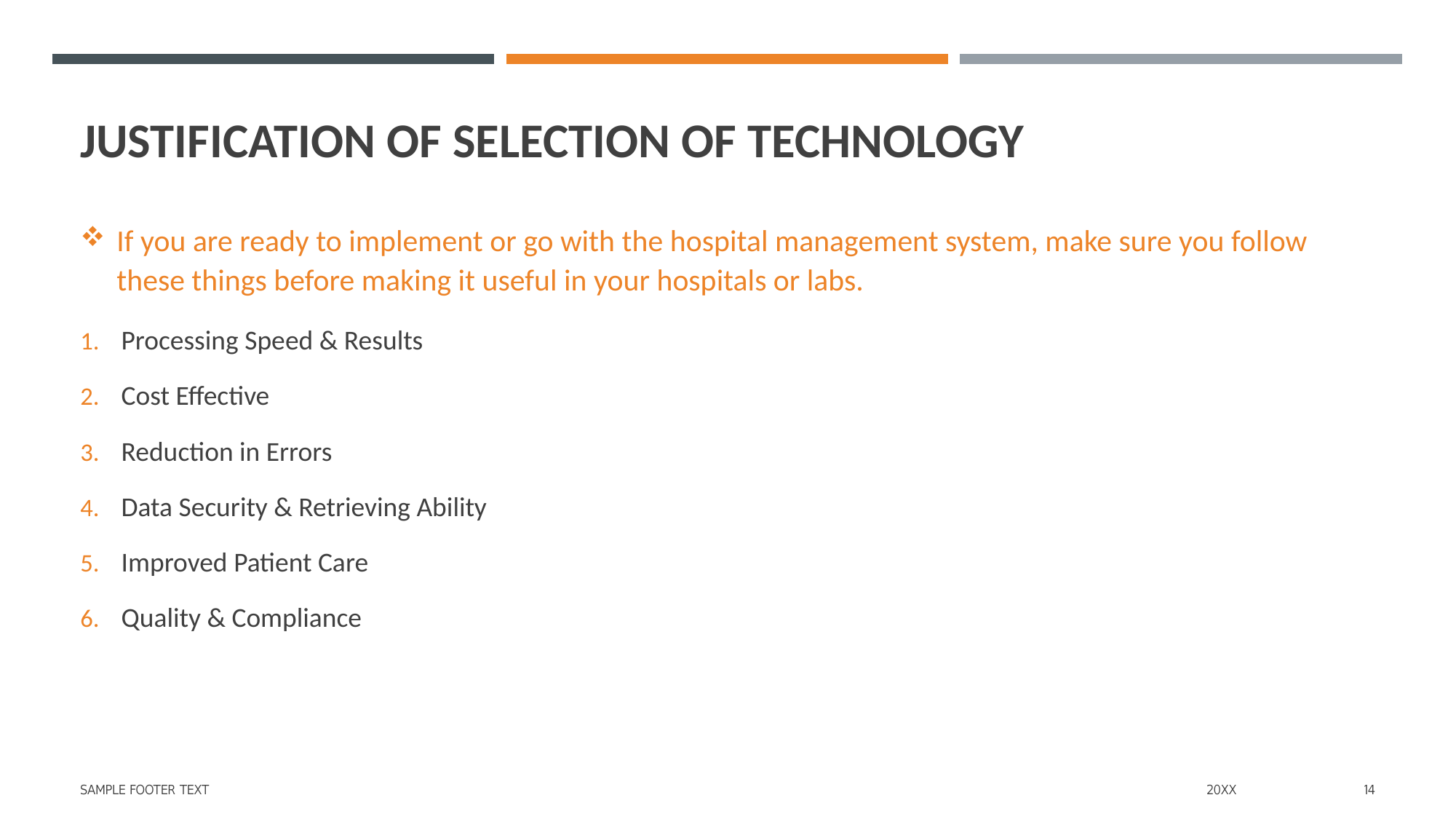

# JUSTIFICATION OF SELECTION OF TECHNOLOGY
If you are ready to implement or go with the hospital management system, make sure you follow these things before making it useful in your hospitals or labs.
Processing Speed & Results
Cost Effective
Reduction in Errors
Data Security & Retrieving Ability
Improved Patient Care
Quality & Compliance

Sample Footer Text
20XX
14